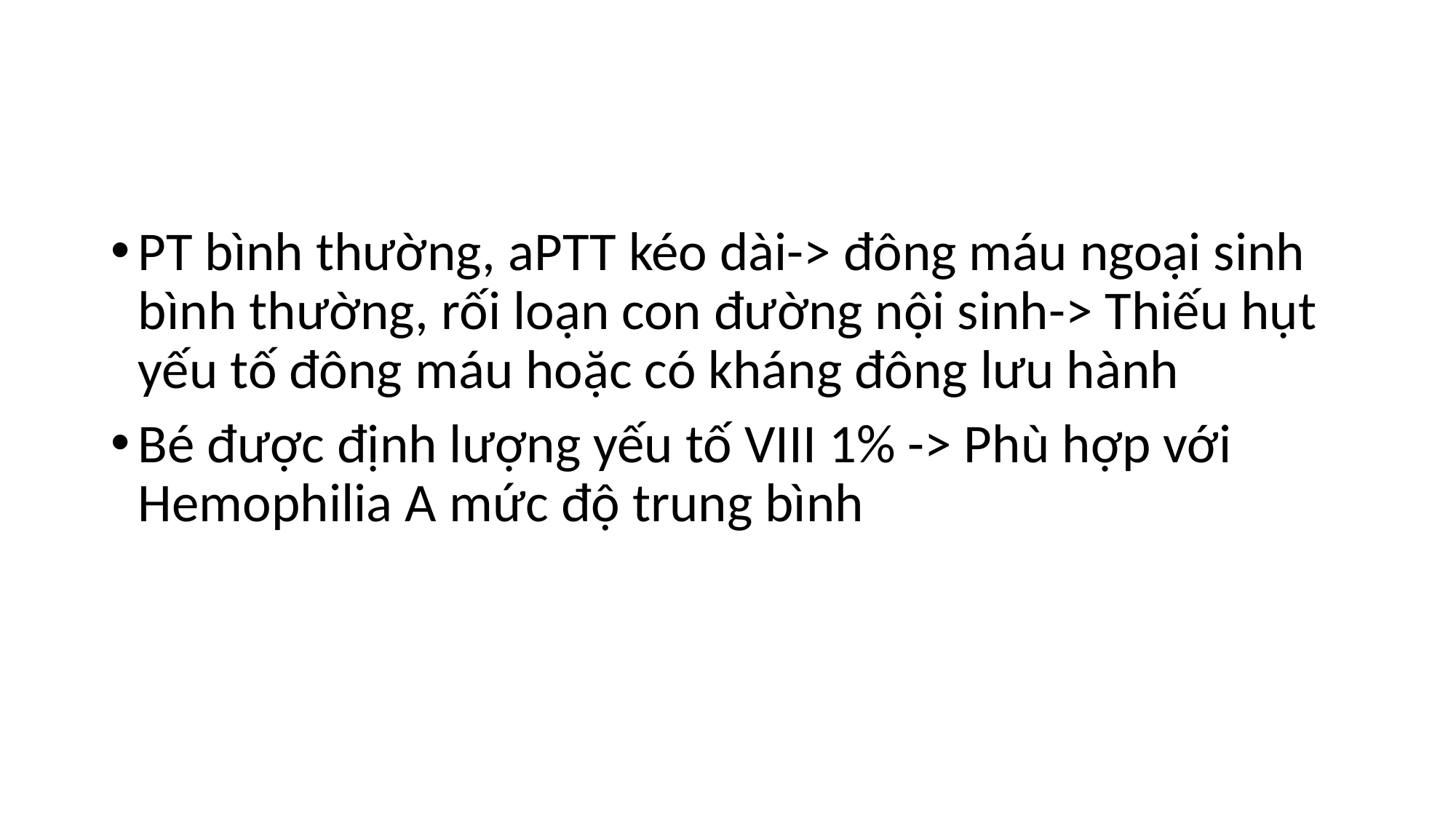

#
PT bình thường, aPTT kéo dài-> đông máu ngoại sinh bình thường, rối loạn con đường nội sinh-> Thiếu hụt yếu tố đông máu hoặc có kháng đông lưu hành
Bé được định lượng yếu tố VIII 1% -> Phù hợp với Hemophilia A mức độ trung bình